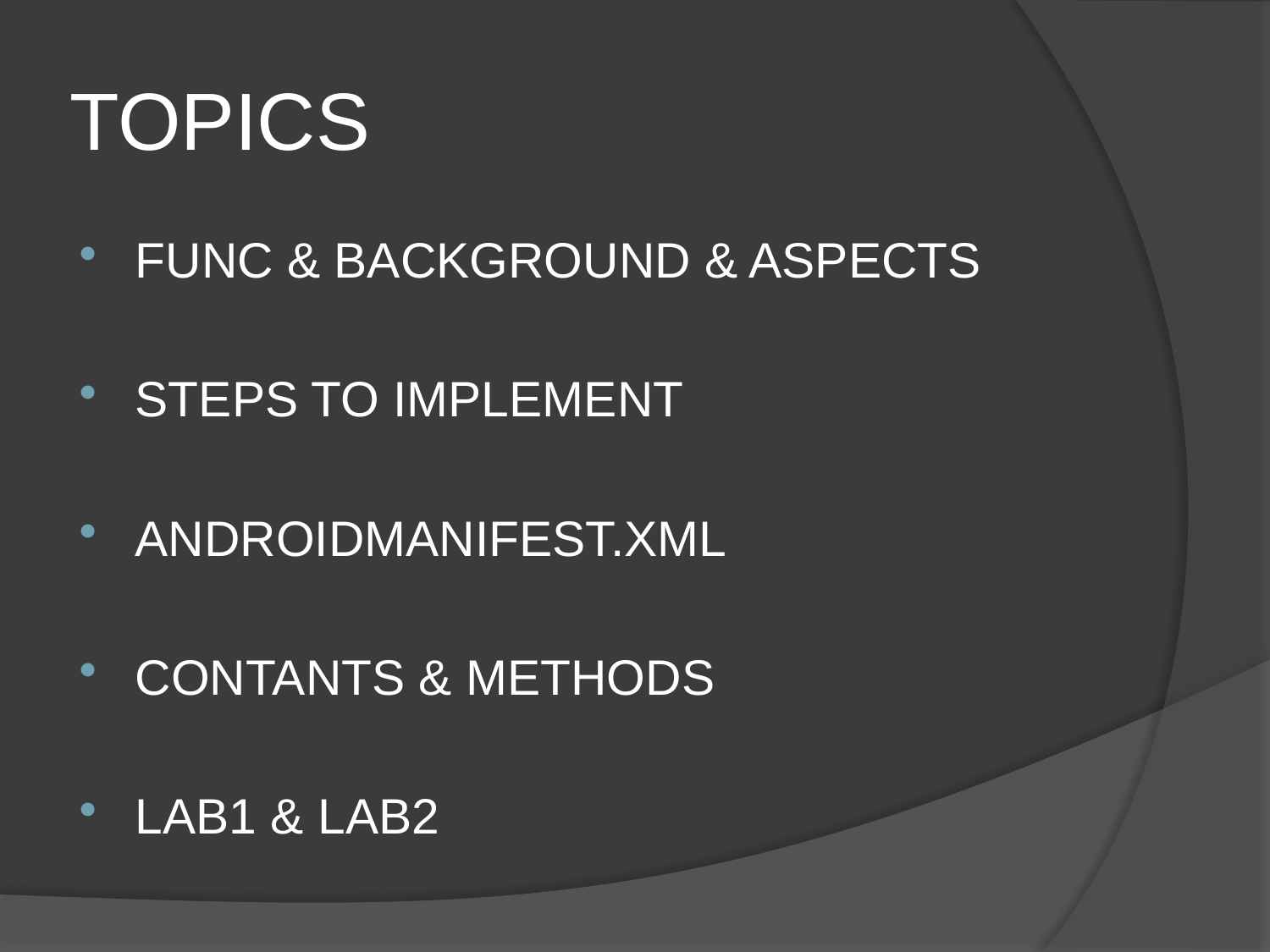

# TOPICS
FUNC & BACKGROUND & ASPECTS

STEPS TO IMPLEMENT

ANDROIDMANIFEST.XML

CONTANTS & METHODS

LAB1 & LAB2